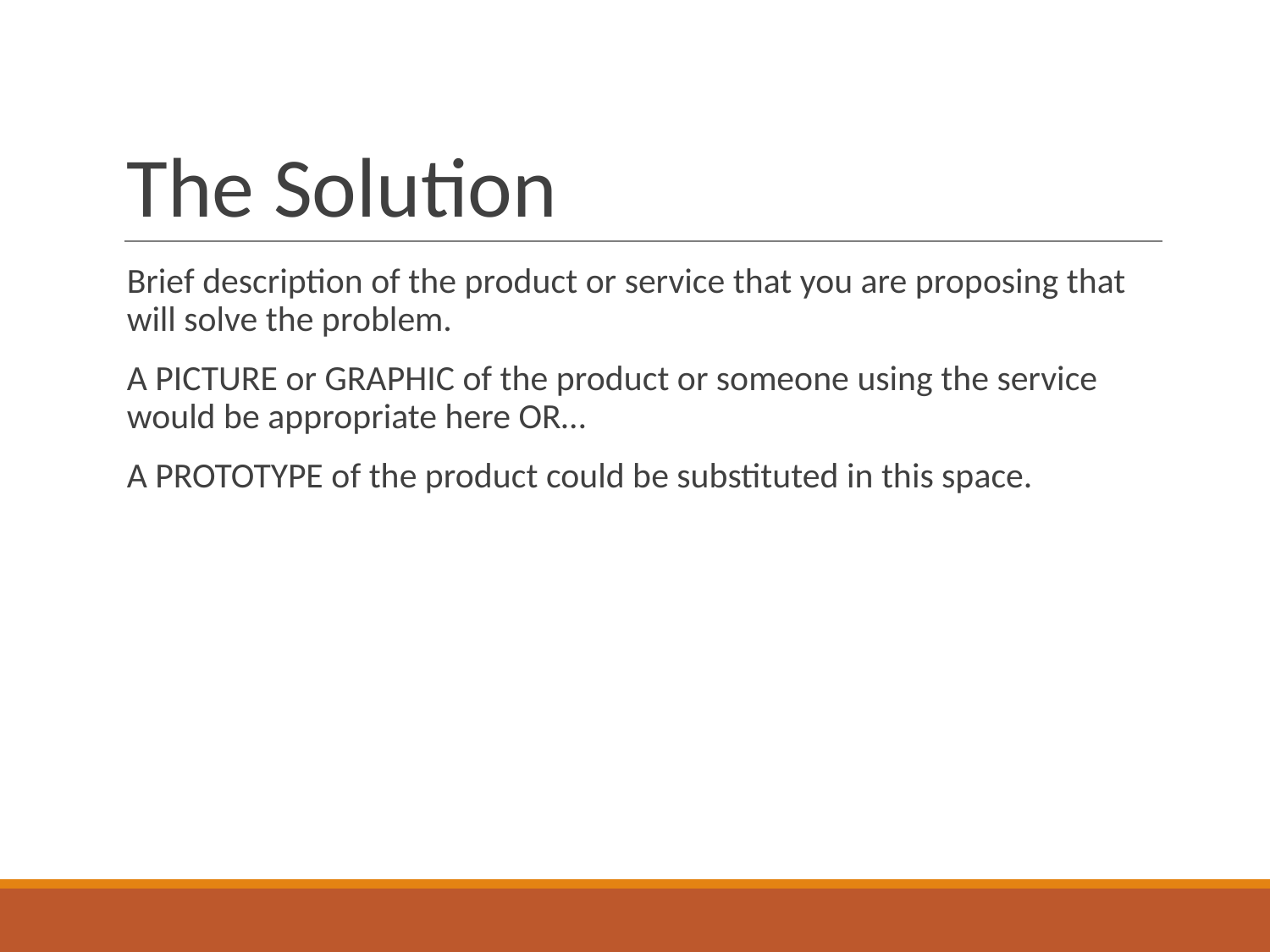

# The Solution
Brief description of the product or service that you are proposing that will solve the problem.
A PICTURE or GRAPHIC of the product or someone using the service would be appropriate here OR…
A PROTOTYPE of the product could be substituted in this space.